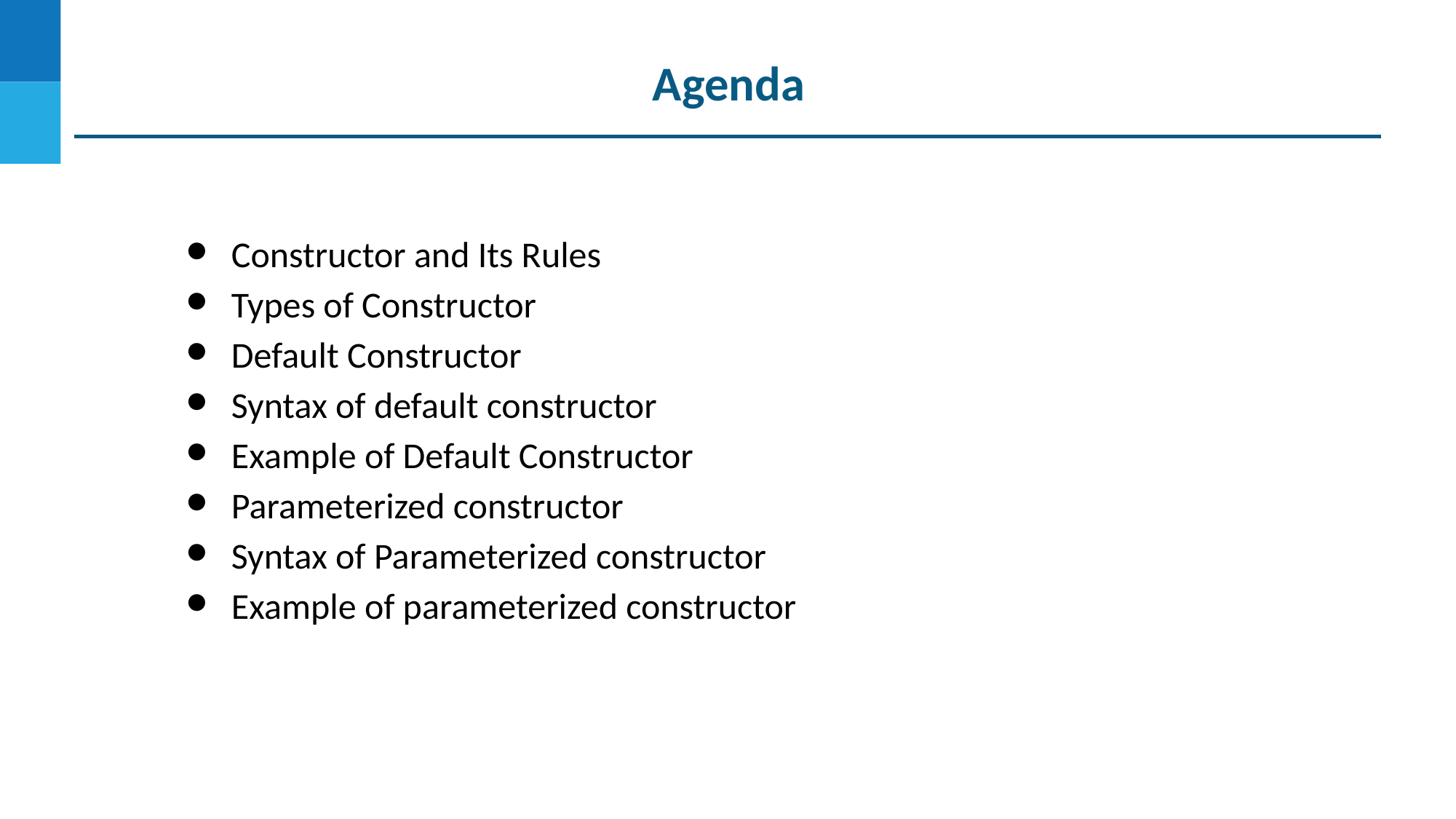

Agenda
Constructor and Its Rules
Types of Constructor
Default Constructor
Syntax of default constructor
Example of Default Constructor
Parameterized constructor
Syntax of Parameterized constructor
Example of parameterized constructor